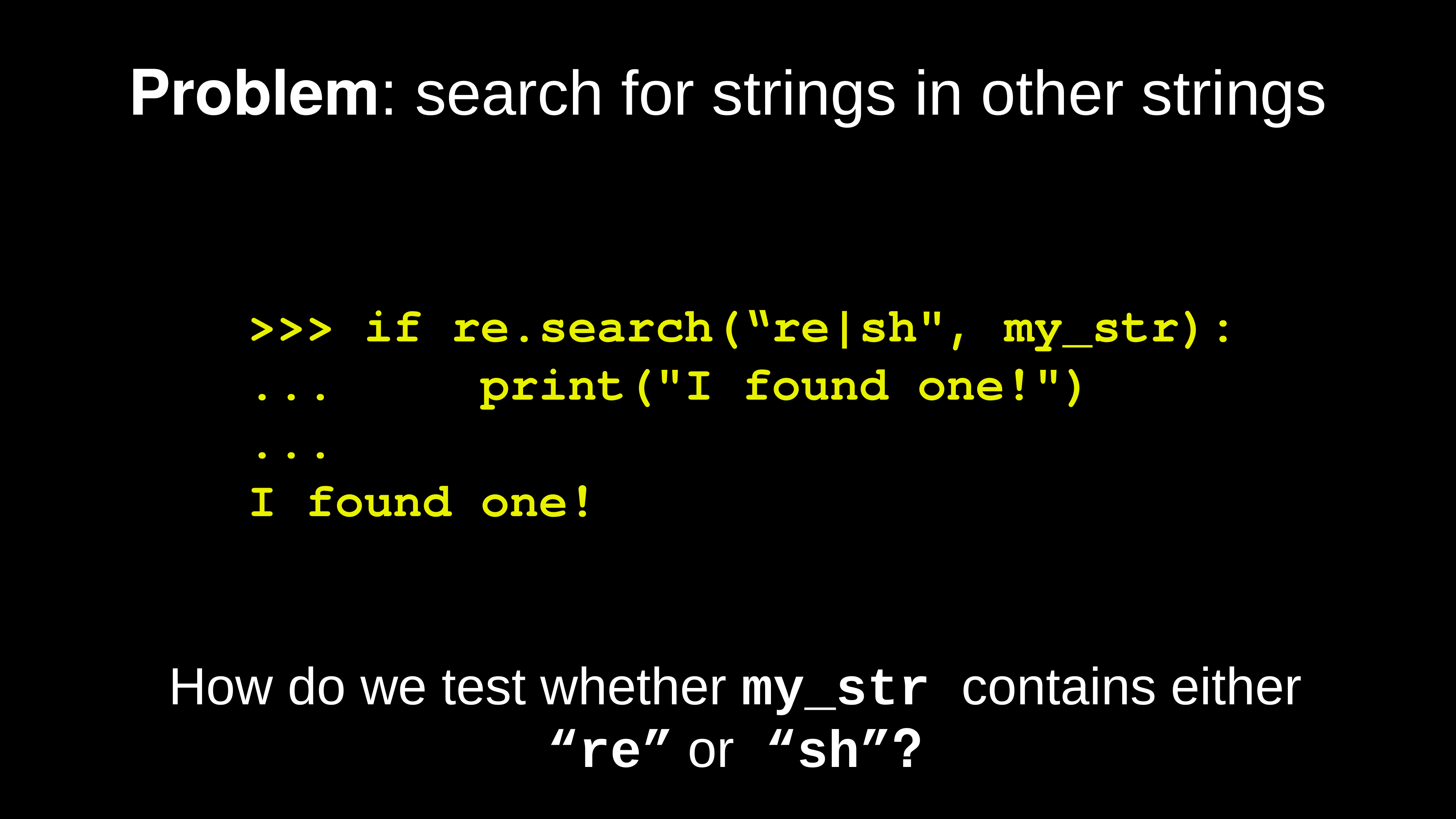

# Problem: search for strings in other strings
>>> if re.search(“re|sh", my_str):
...     print("I found one!")
...
I found one!
How do we test whether my_str contains either “re” or “sh”?